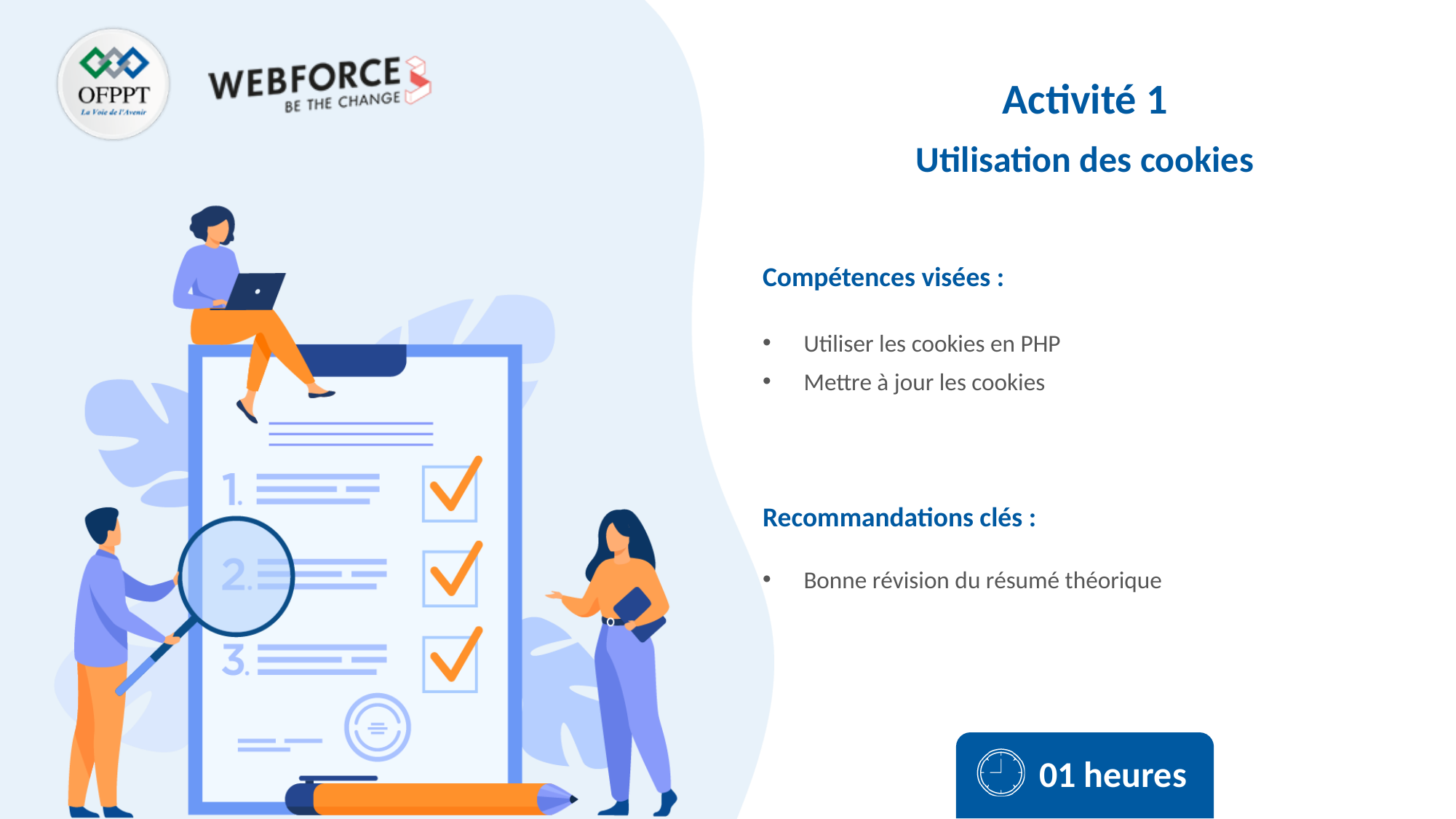

Activité 1
Utilisation des cookies
Utiliser les cookies en PHP
Mettre à jour les cookies
Bonne révision du résumé théorique
01 heures